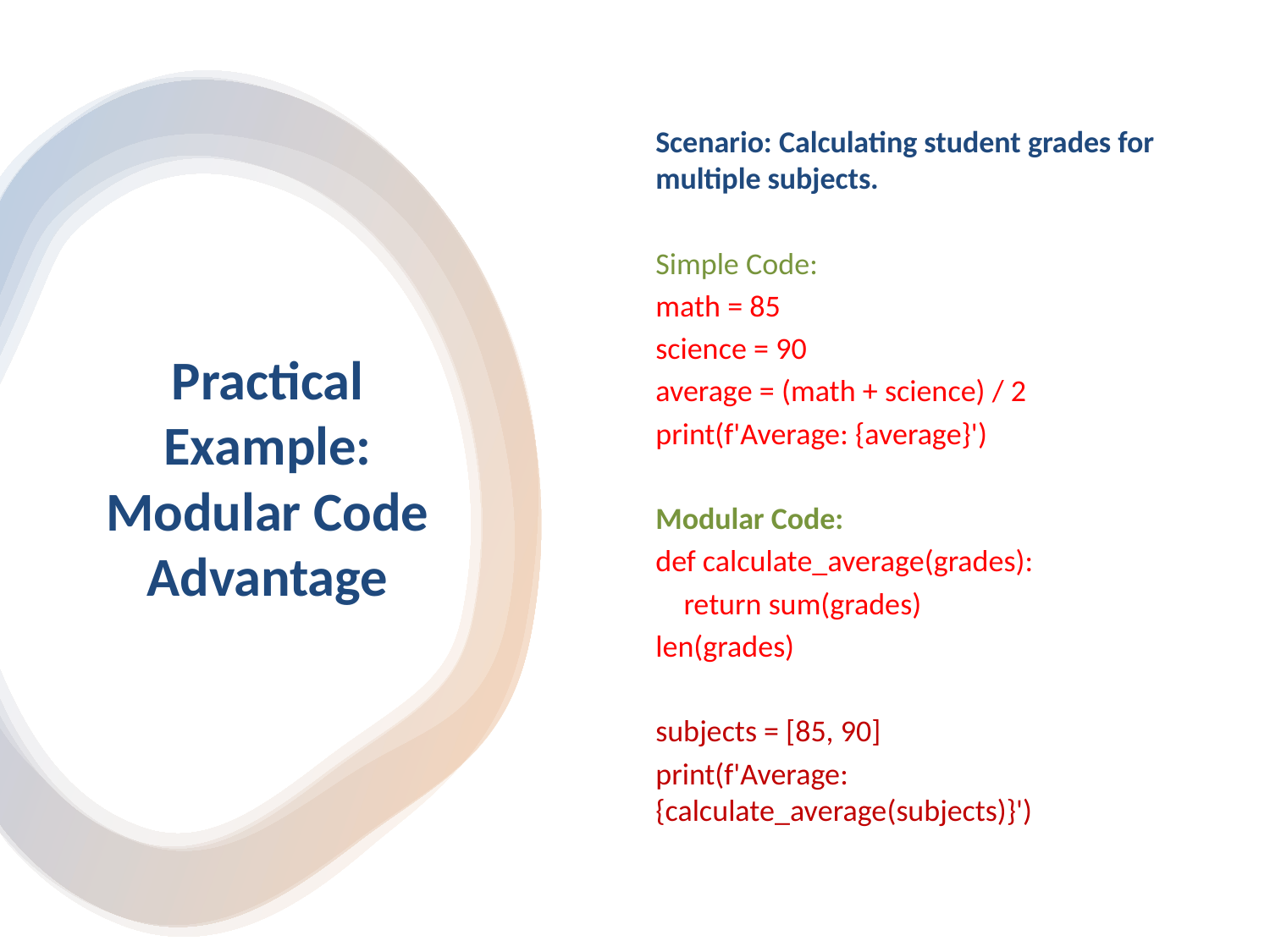

Scenario: Calculating student grades for multiple subjects.

Simple Code:
math = 85
science = 90
average = (math + science) / 2
print(f'Average: {average}')

Modular Code:
def calculate_average(grades):
    return sum(grades)
len(grades)

subjects = [85, 90]
print(f'Average: {calculate_average(subjects)}')
# Practical Example: Modular Code Advantage